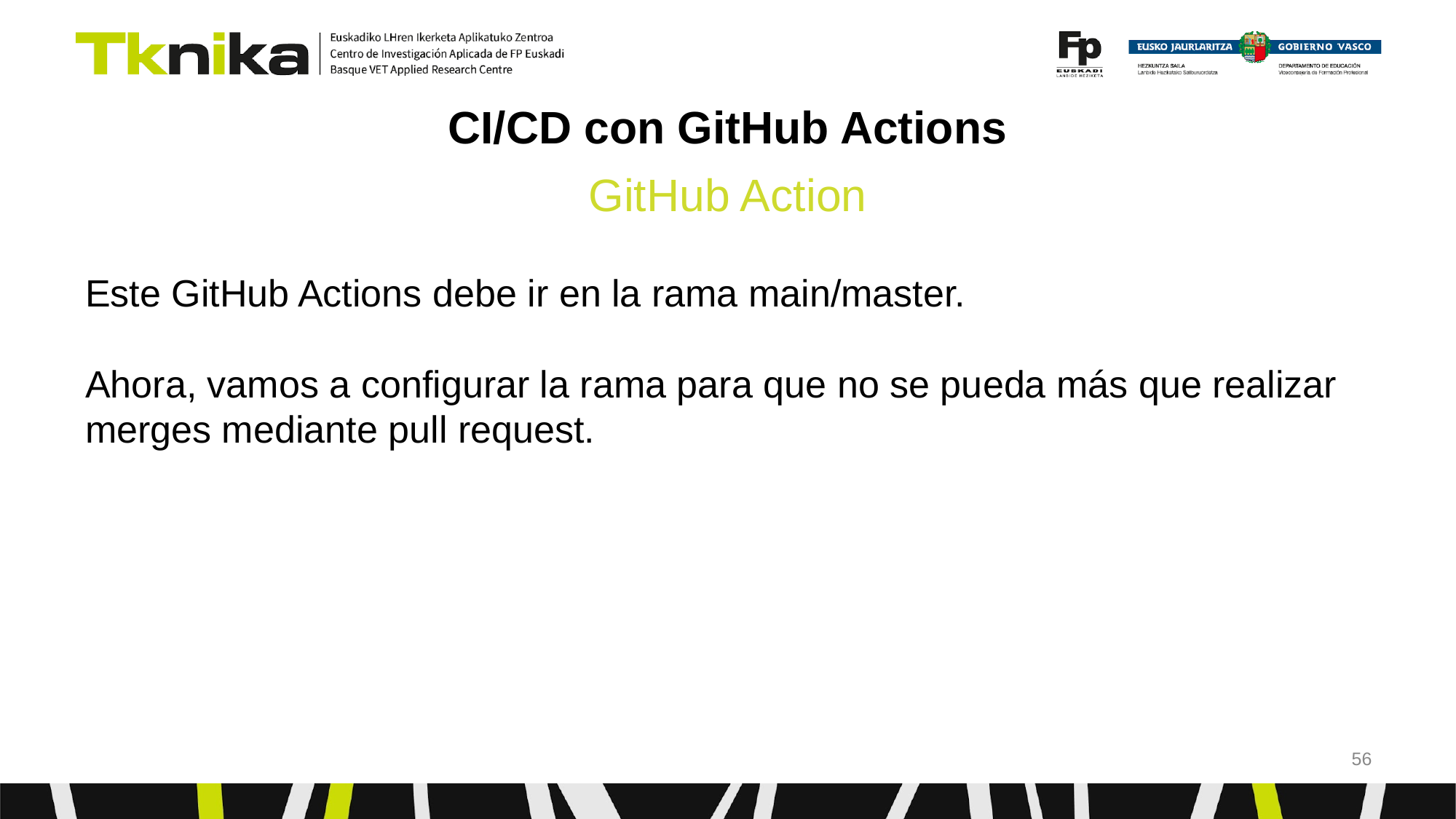

# CI/CD con GitHub Actions
GitHub Action
Este GitHub Actions debe ir en la rama main/master.

Ahora, vamos a configurar la rama para que no se pueda más que realizar merges mediante pull request.

56